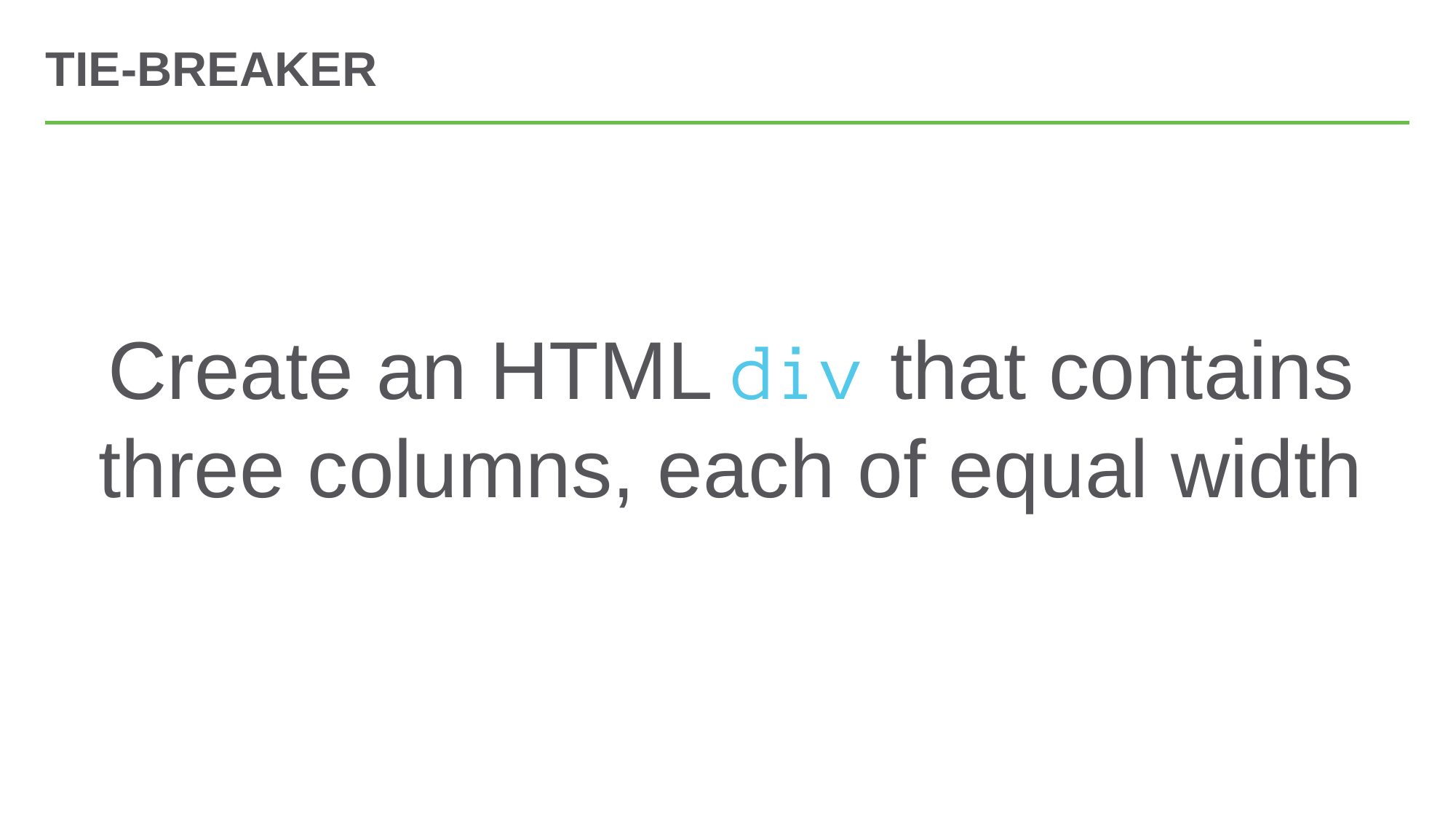

# Tie-breaker
Create an HTML div that contains three columns, each of equal width